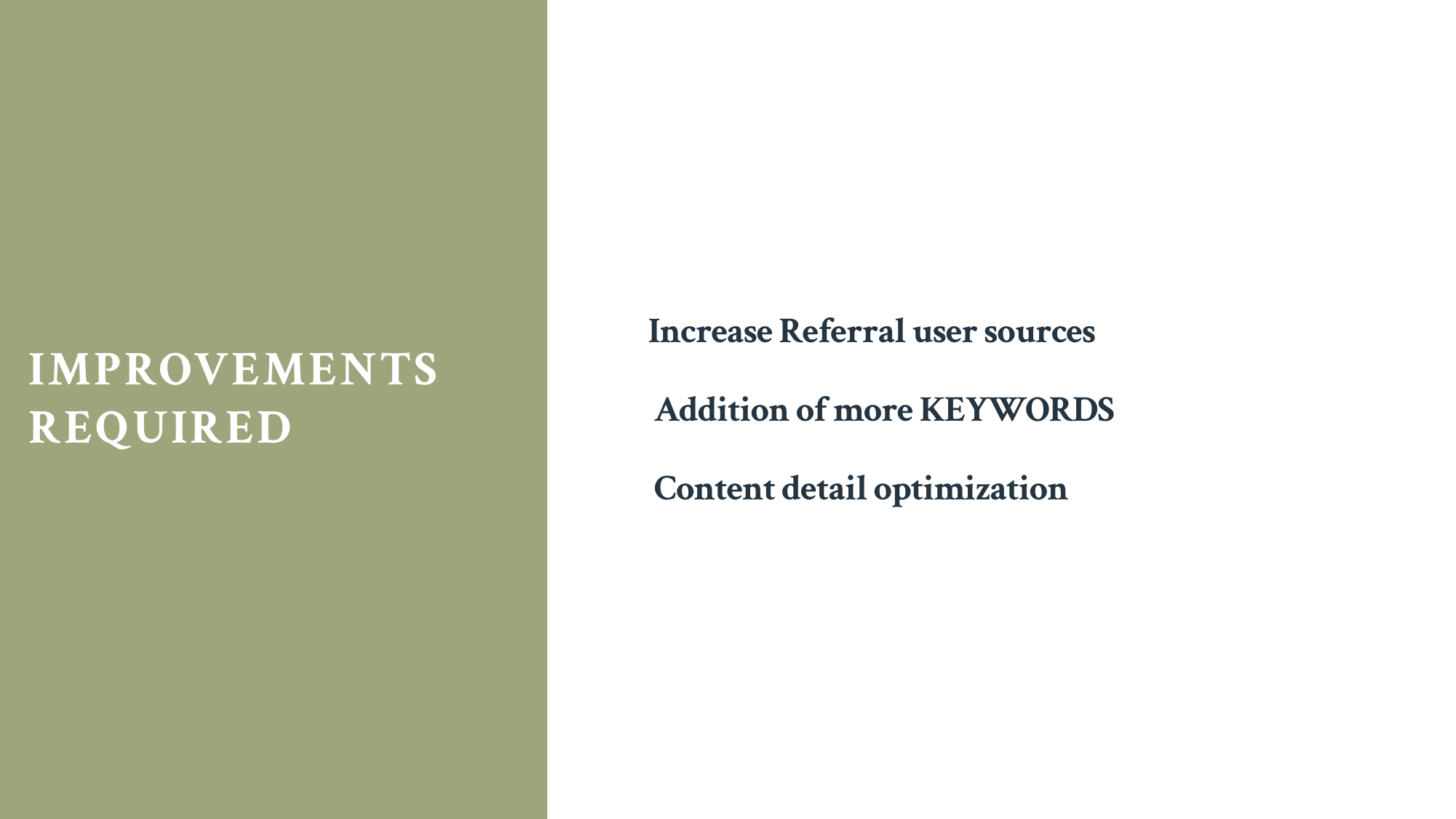

Improvements Required
# Increase Referral user sources Addition of more KEYWORDS Content detail optimization